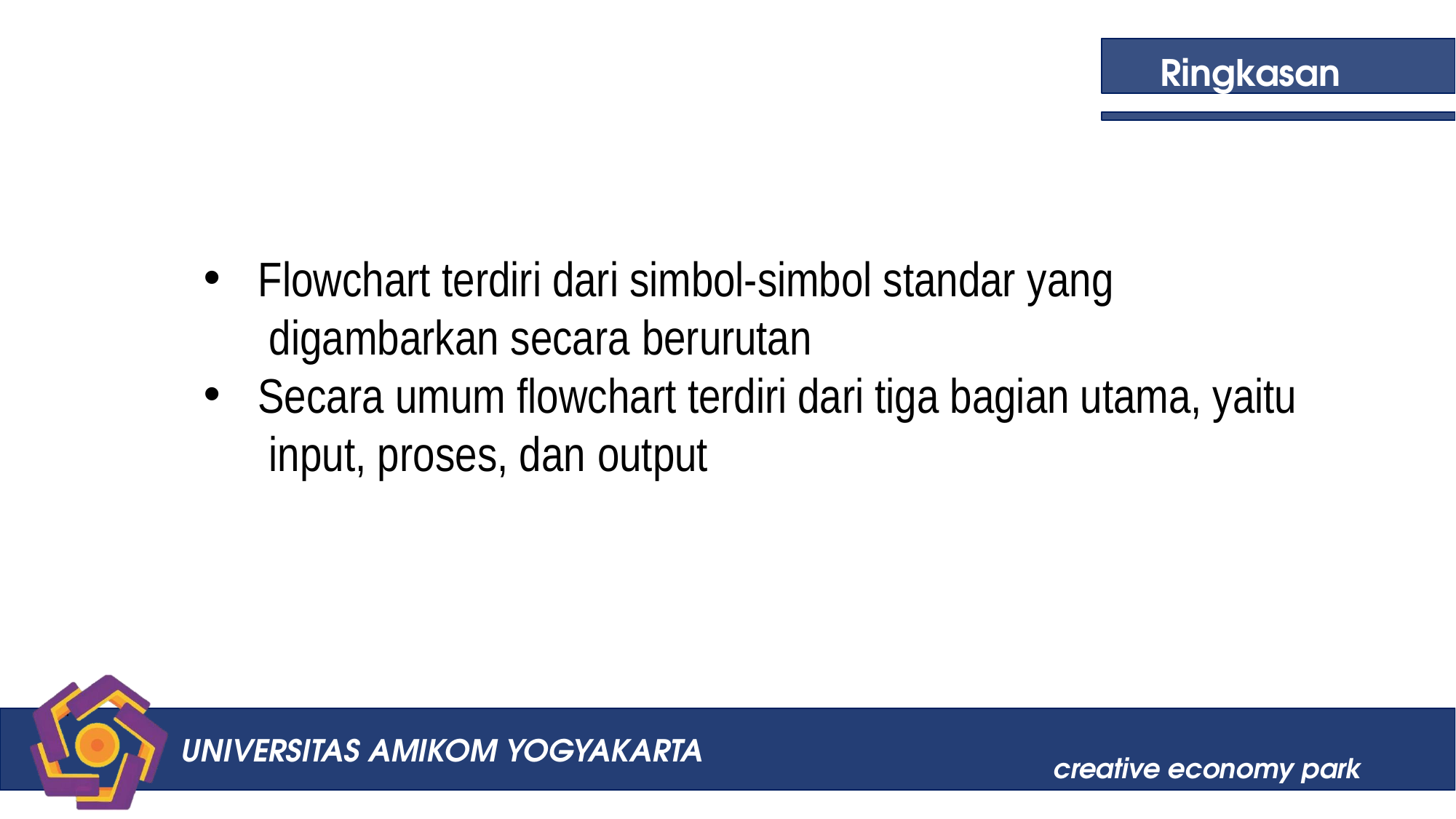

Ringkasan

Flowchart terdiri dari simbol-simbol standar yang  digambarkan secara berurutan
Secara umum flowchart terdiri dari tiga bagian utama, yaitu  input, proses, dan output
UNIVERSITAS AMIKOM YOGYAKARTA
creative economy park